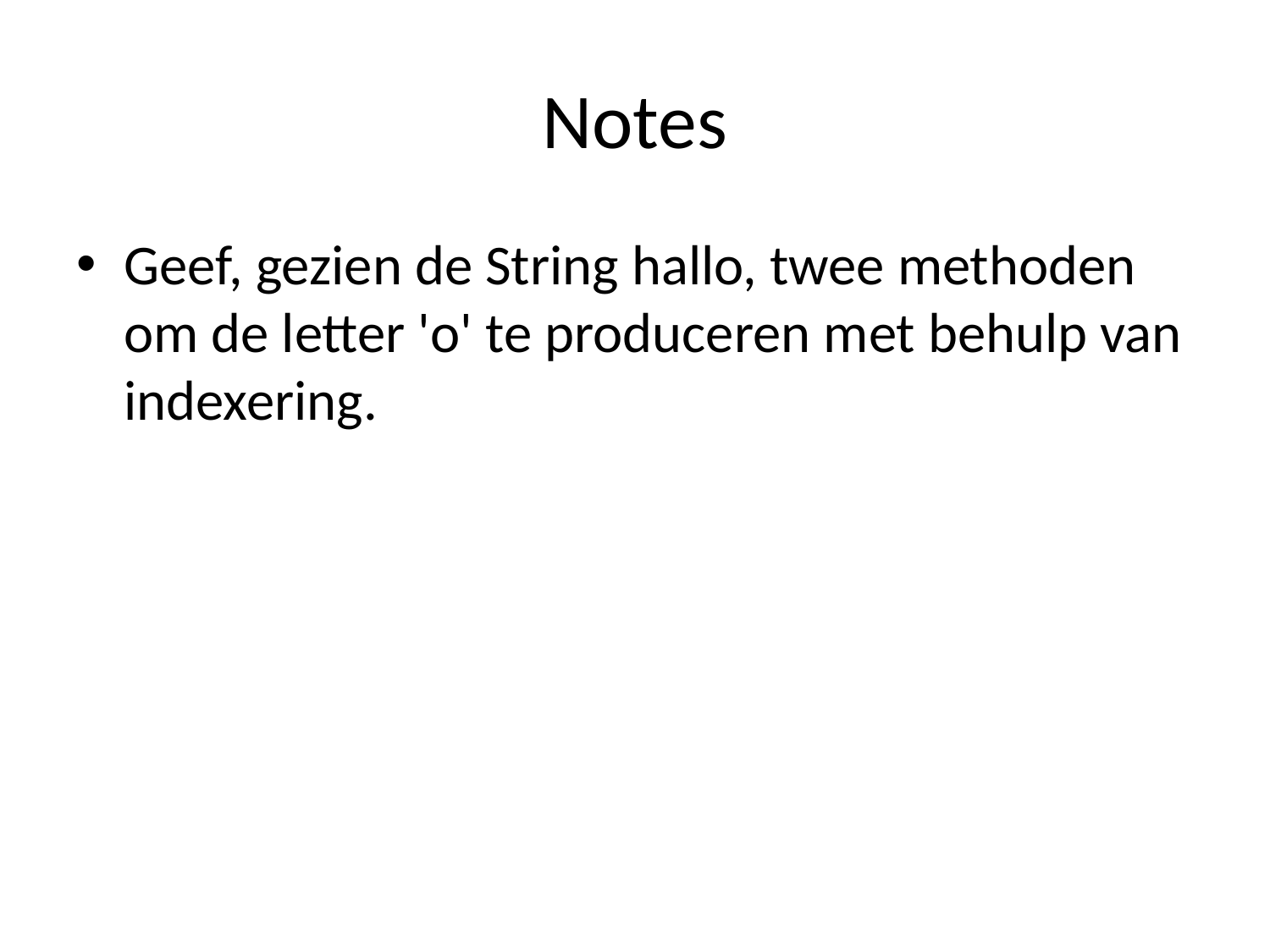

# Notes
Geef, gezien de String hallo, twee methoden om de letter 'o' te produceren met behulp van indexering.